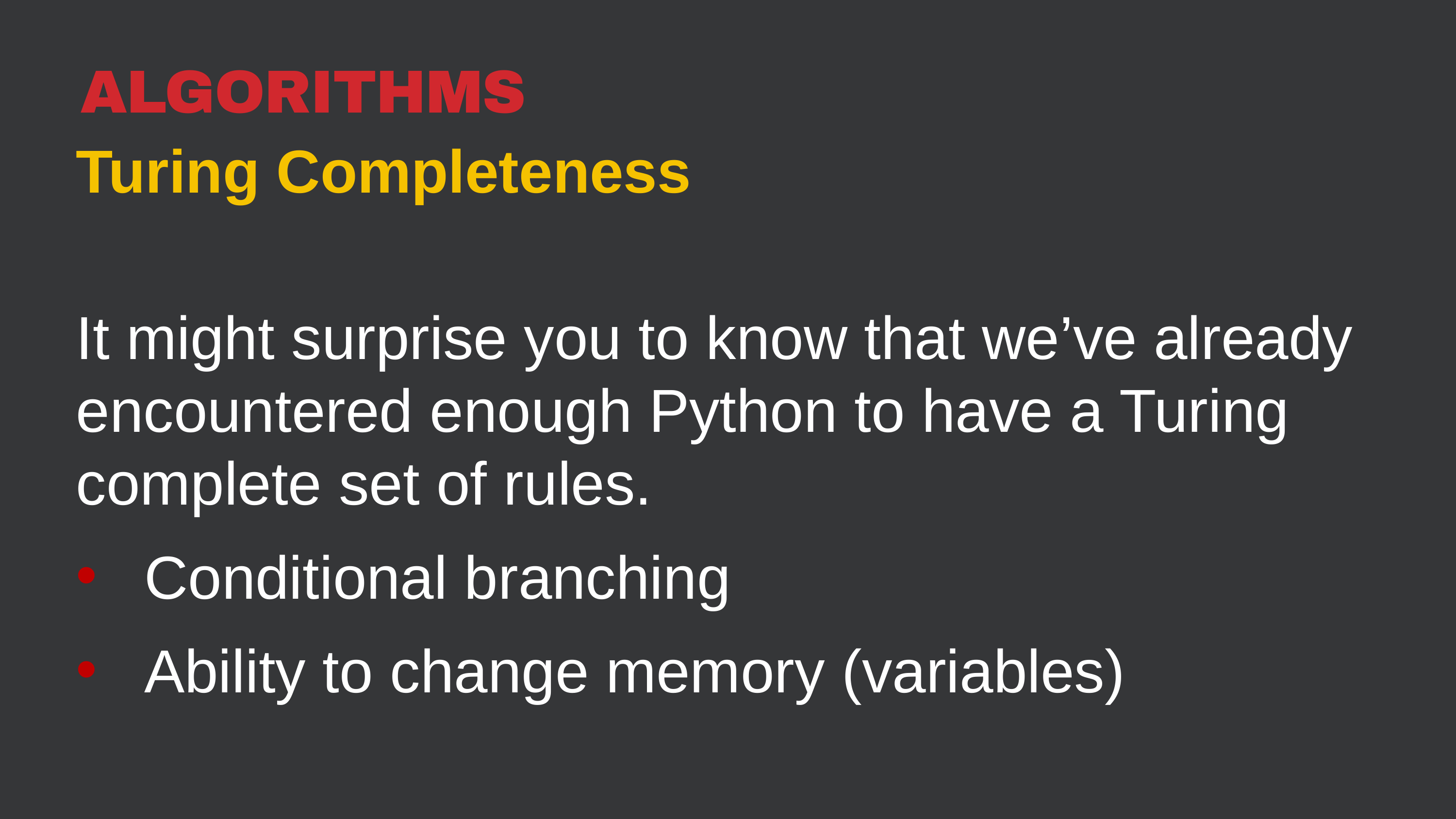

Algorithms
Turing Completeness
It might surprise you to know that we’ve already encountered enough Python to have a Turing complete set of rules.
Conditional branching
Ability to change memory (variables)